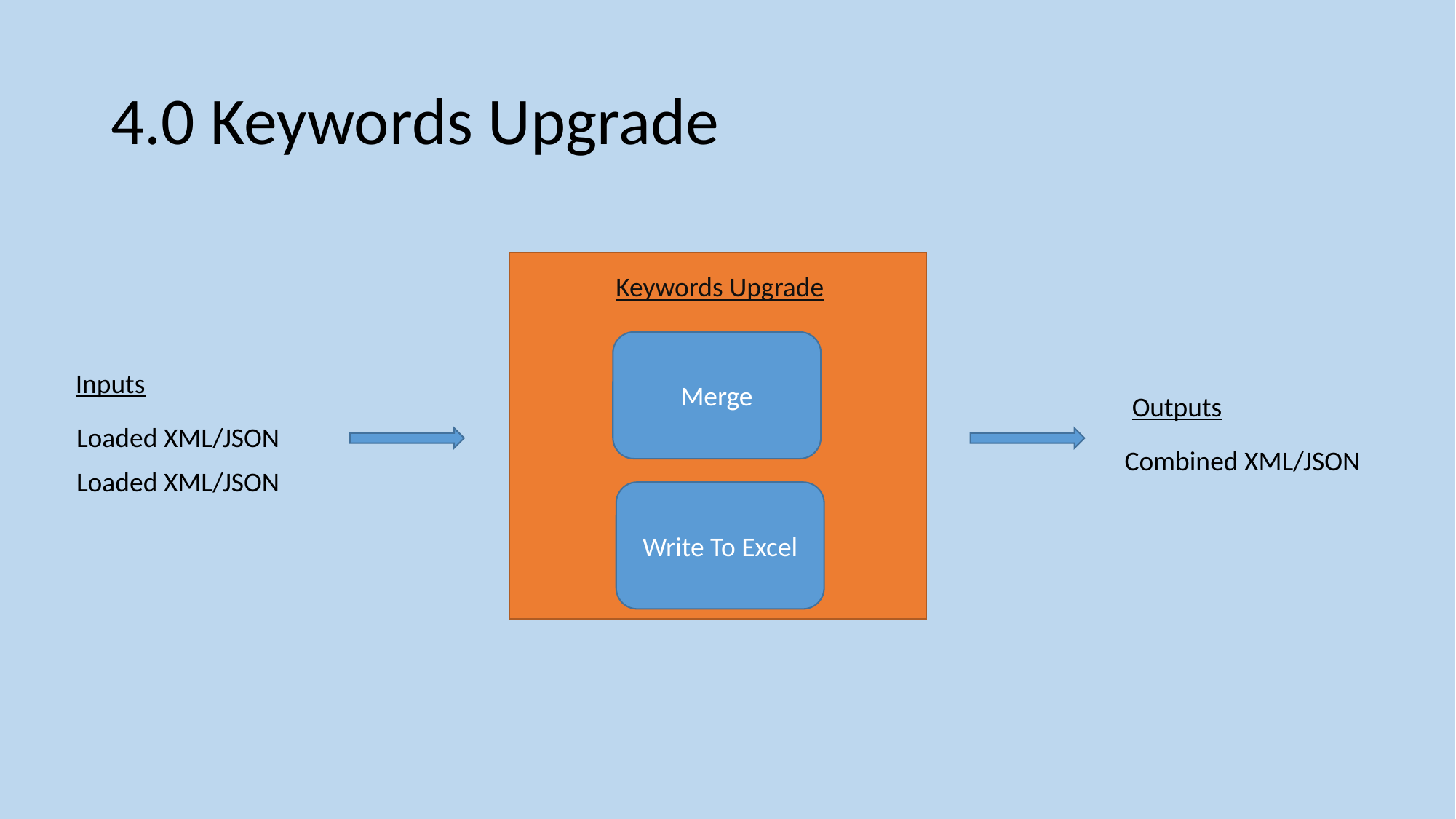

# 4.0 Keywords Upgrade

Keywords Upgrade
Merge
Inputs
Outputs
Loaded XML/JSON

Combined XML/JSON
Loaded XML/JSON
Write To Excel